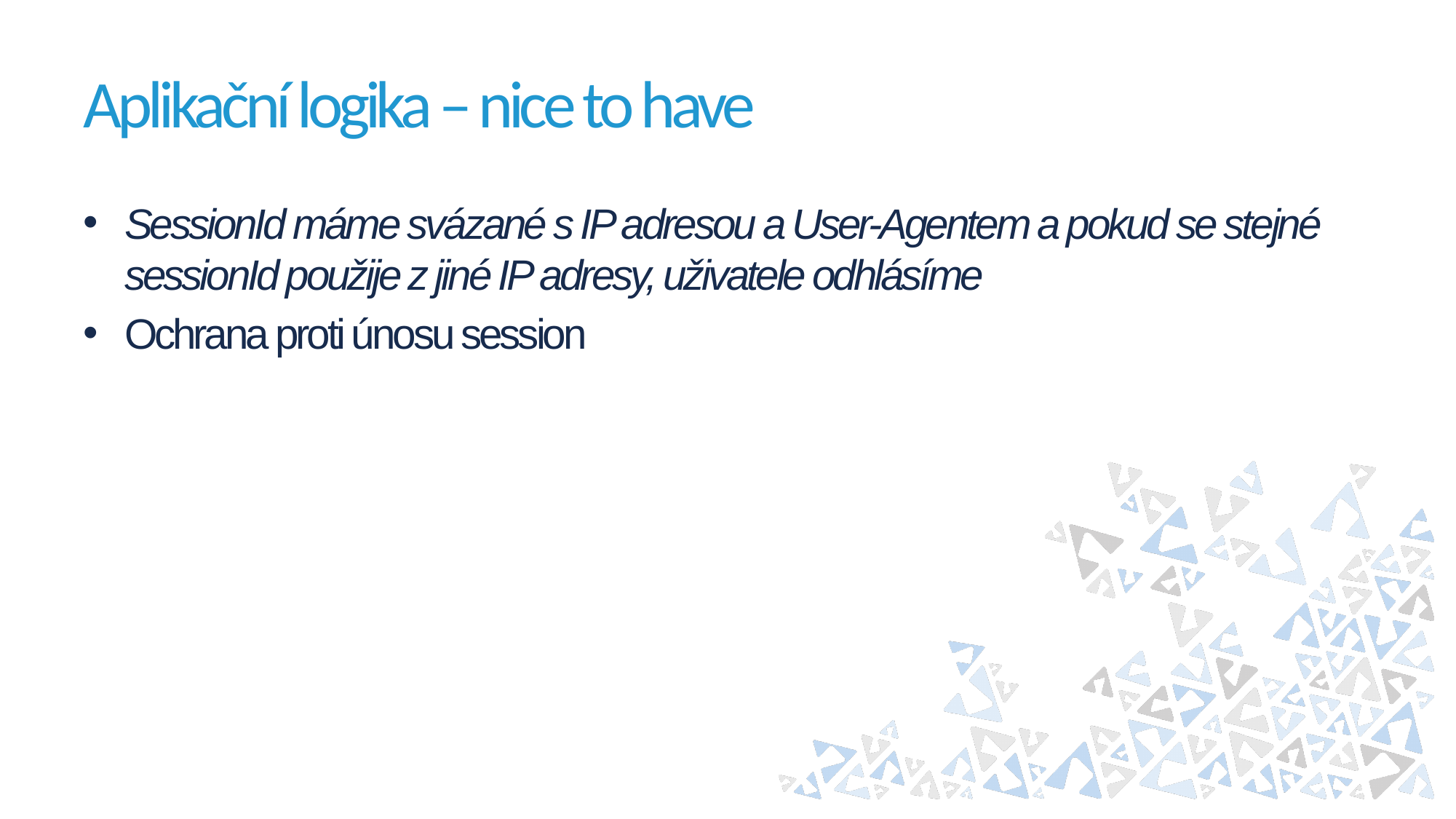

# Aplikační logika – nice to have
SessionId máme svázané s IP adresou a User-Agentem a pokud se stejné sessionId použije z jiné IP adresy, uživatele odhlásíme
Ochrana proti únosu session